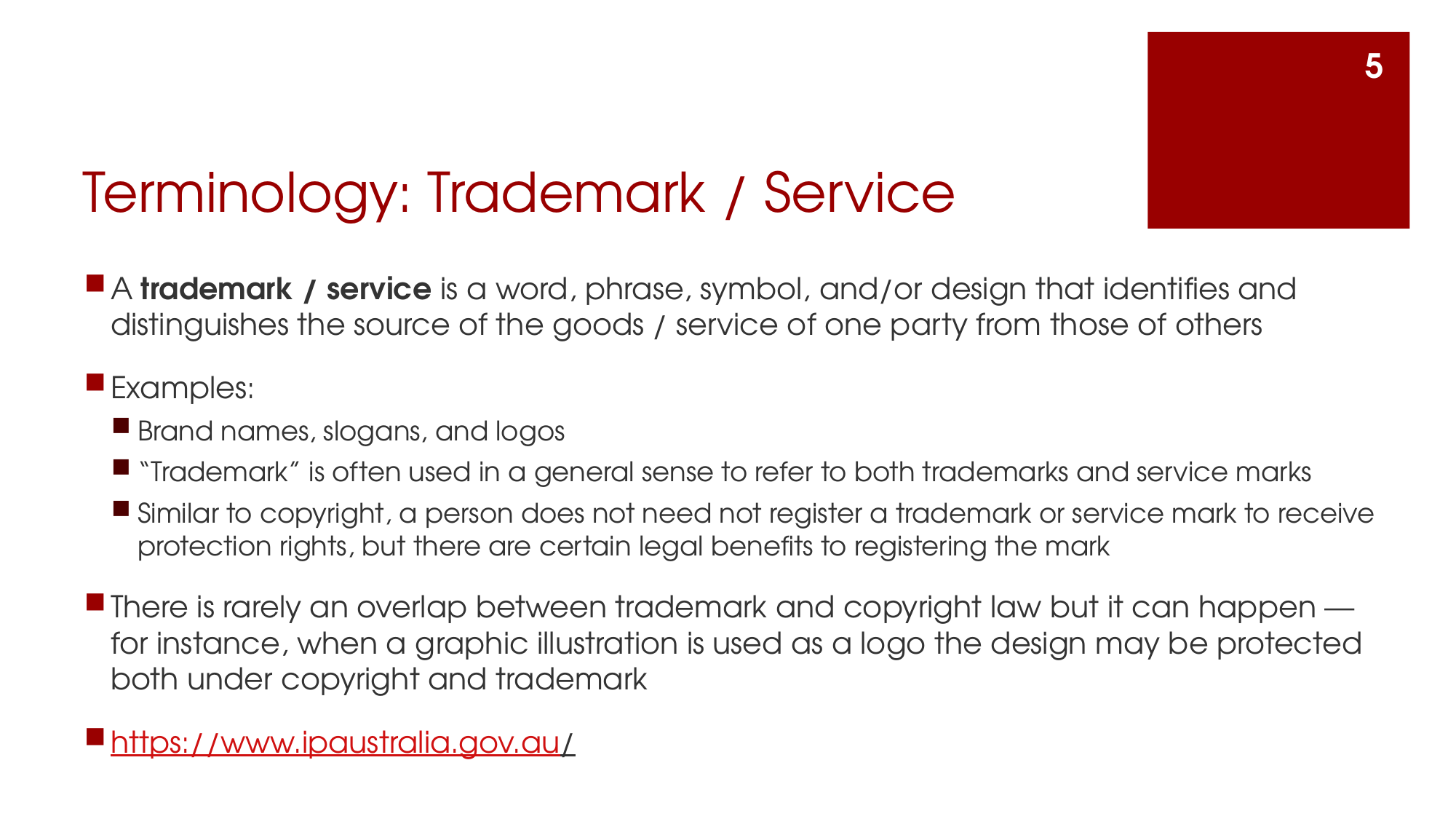

5
# Terminology: Trademark / Service
A trademark / service is a word, phrase, symbol, and/or design that identifies and distinguishes the source of the goods / service of one party from those of others
Examples:
Brand names, slogans, and logos
“Trademark” is often used in a general sense to refer to both trademarks and service marks
Similar to copyright, a person does not need not register a trademark or service mark to receive protection rights, but there are certain legal benefits to registering the mark
There is rarely an overlap between trademark and copyright law but it can happen — for instance, when a graphic illustration is used as a logo the design may be protected both under copyright and trademark
https://www.ipaustralia.gov.au/